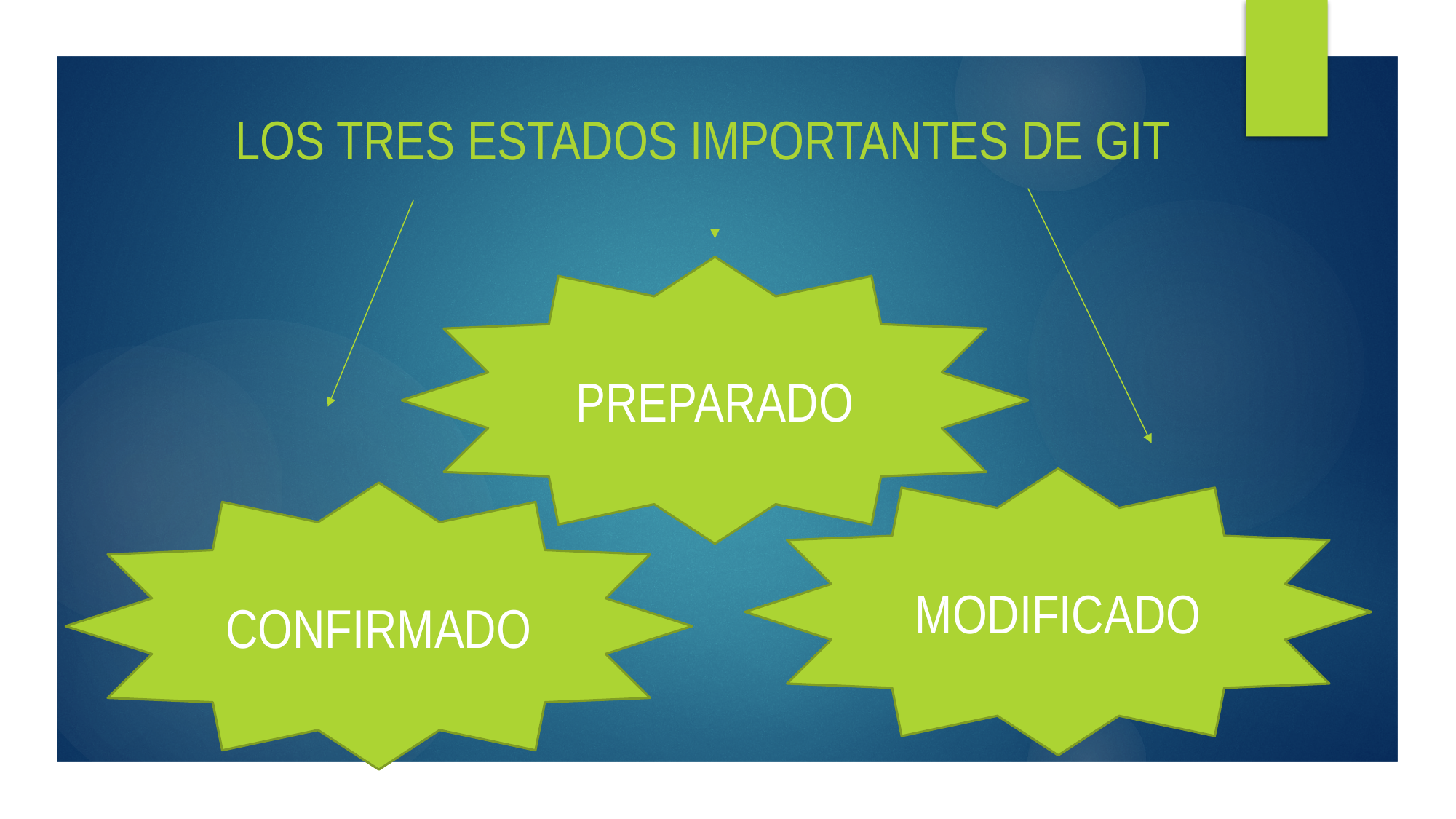

LOS TRES ESTADOS IMPORTANTES DE GIT
PREPARADO
MODIFICADO
CONFIRMADO